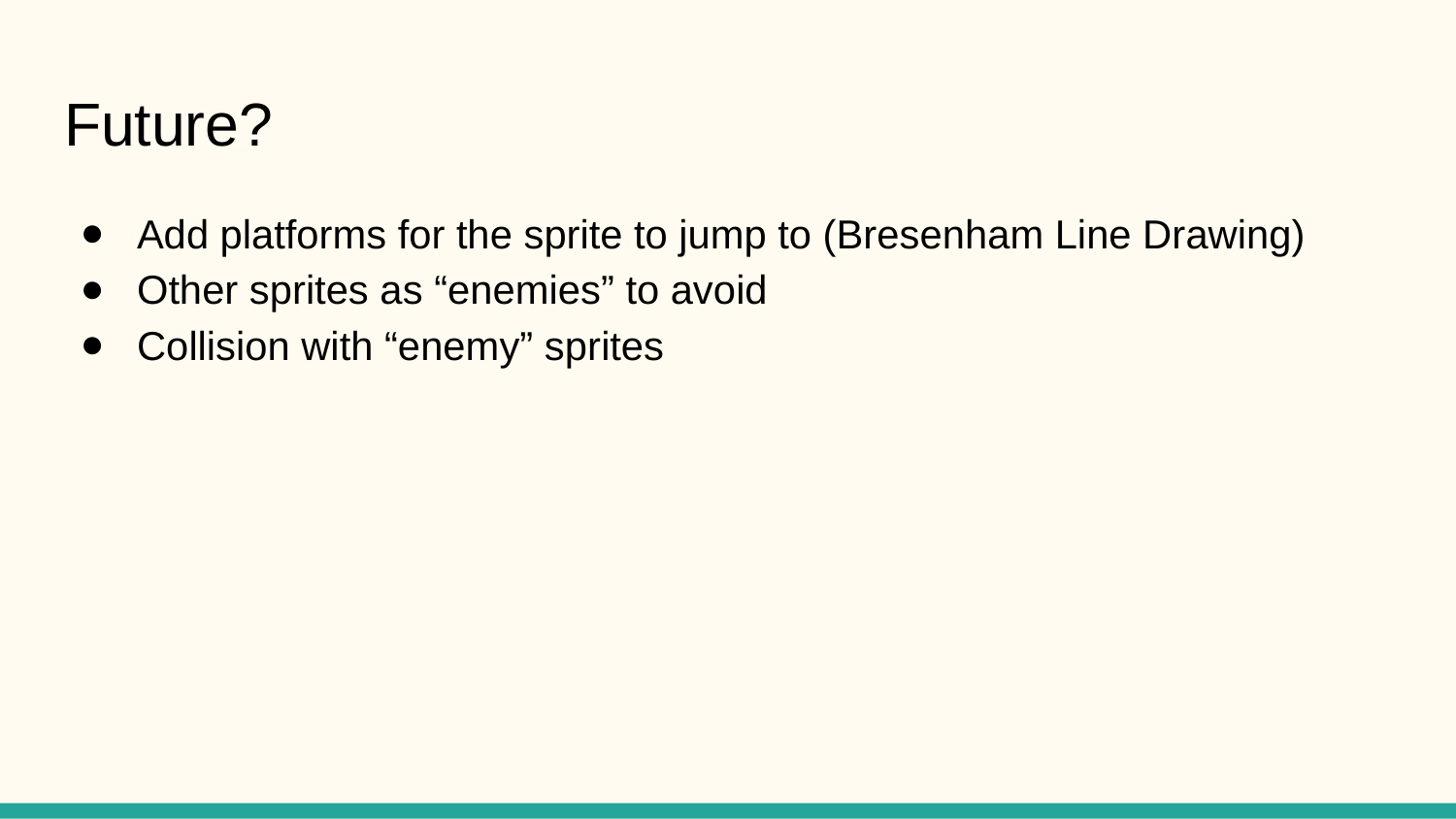

# Future?
Add platforms for the sprite to jump to (Bresenham Line Drawing)
Other sprites as “enemies” to avoid
Collision with “enemy” sprites